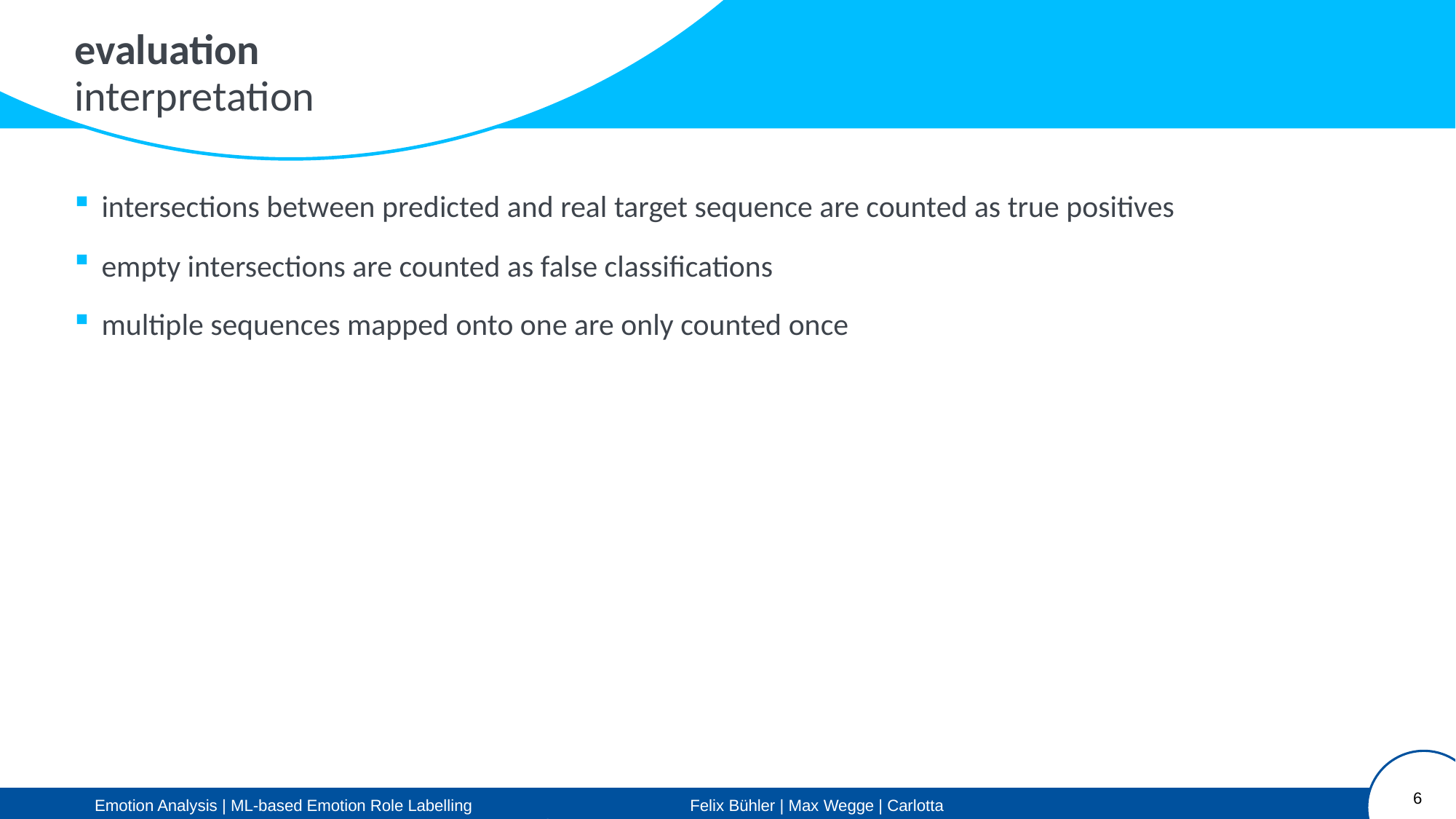

evaluation
interpretation
intersections between predicted and real target sequence are counted as true positives
empty intersections are counted as false classifications
multiple sequences mapped onto one are only counted once
6
Emotion Analysis | ML-based Emotion Role Labelling		           Felix Bühler | Max Wegge | Carlotta Quensel